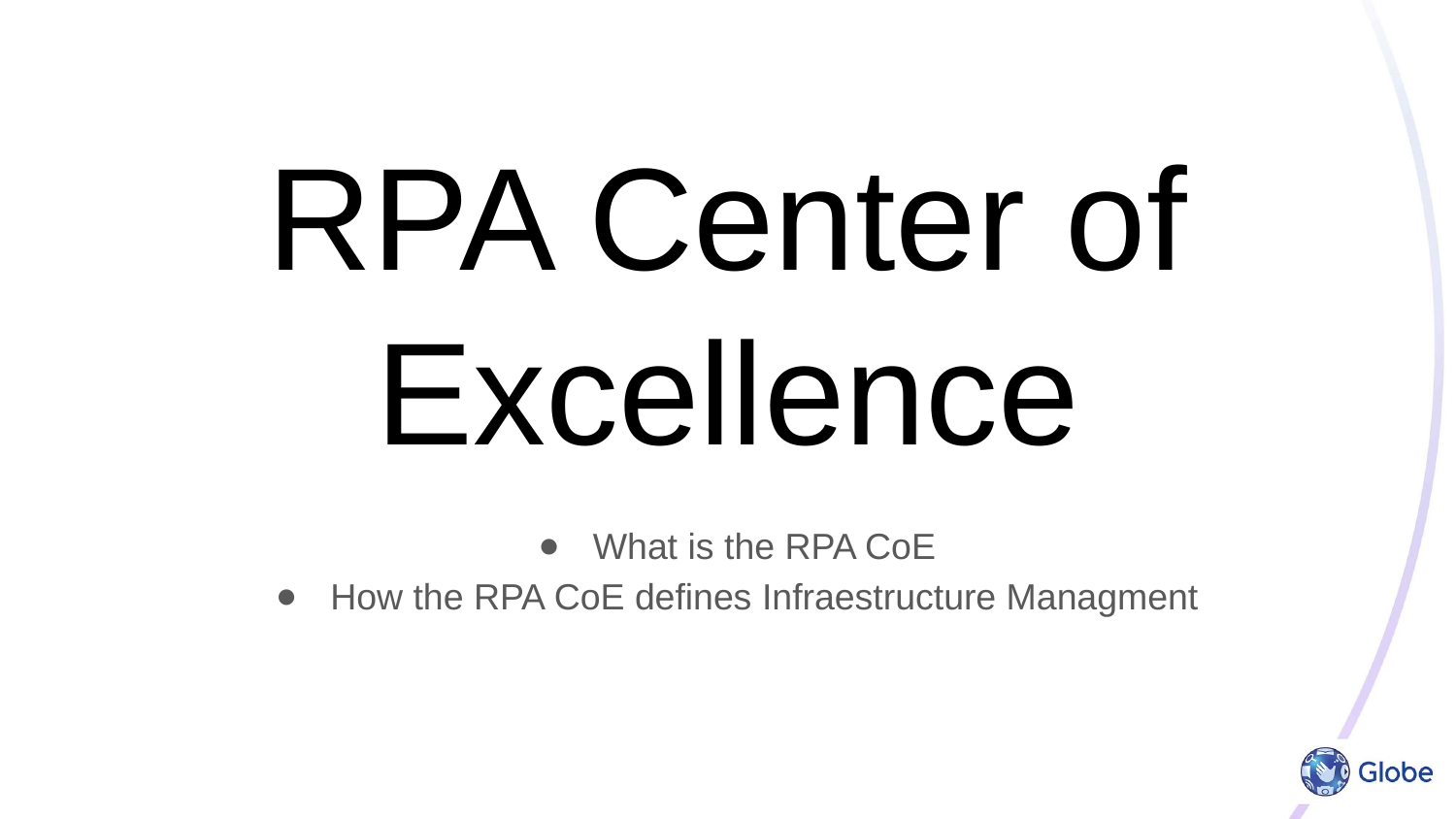

# RPA Center of Excellence
What is the RPA CoE
How the RPA CoE defines Infraestructure Managment